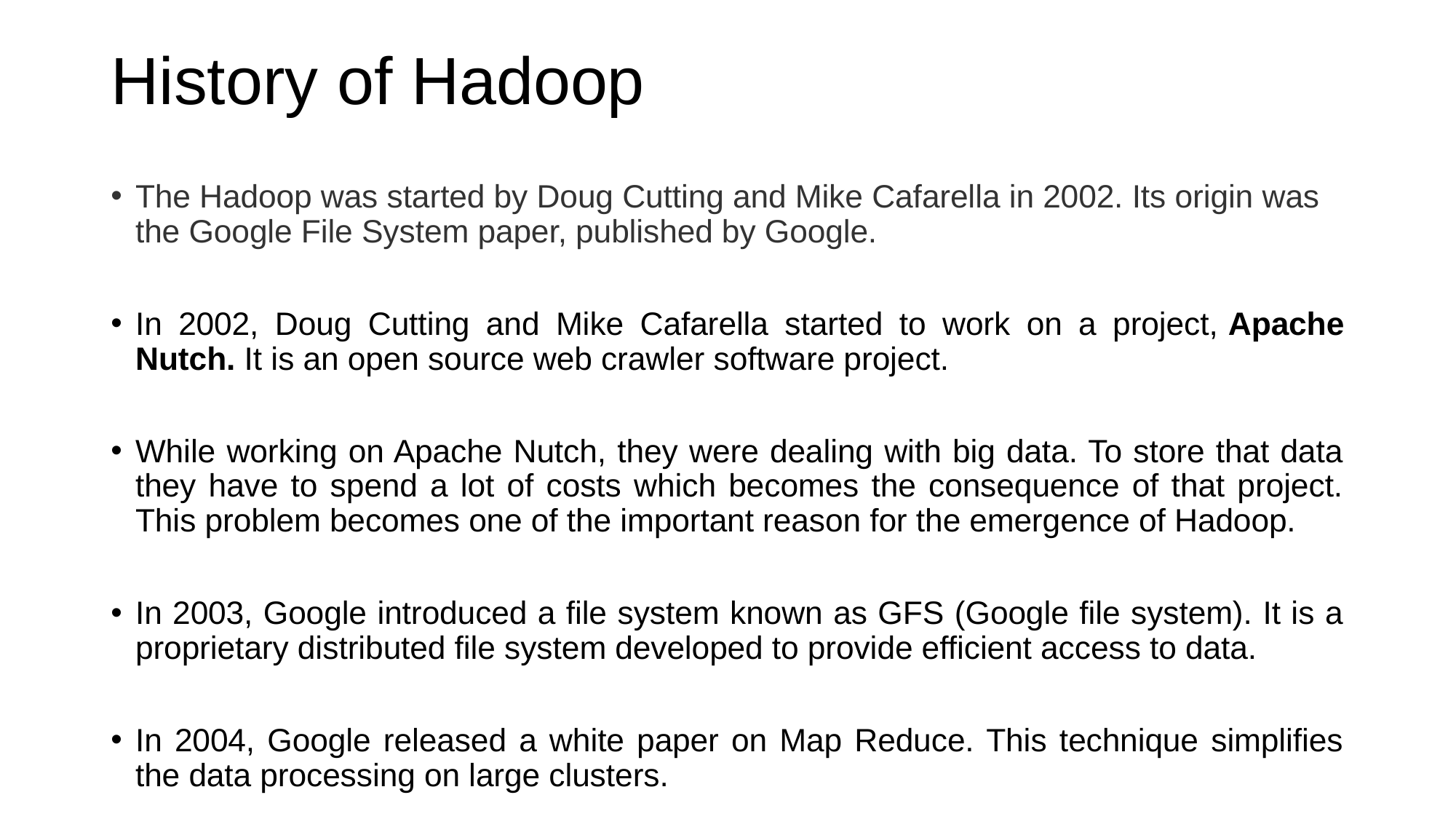

# History of Hadoop
The Hadoop was started by Doug Cutting and Mike Cafarella in 2002. Its origin was the Google File System paper, published by Google.

In 2002, Doug Cutting and Mike Cafarella started to work on a project, Apache Nutch. It is an open source web crawler software project.

While working on Apache Nutch, they were dealing with big data. To store that data they have to spend a lot of costs which becomes the consequence of that project. This problem becomes one of the important reason for the emergence of Hadoop.

In 2003, Google introduced a file system known as GFS (Google file system). It is a proprietary distributed file system developed to provide efficient access to data.

In 2004, Google released a white paper on Map Reduce. This technique simplifies the data processing on large clusters.